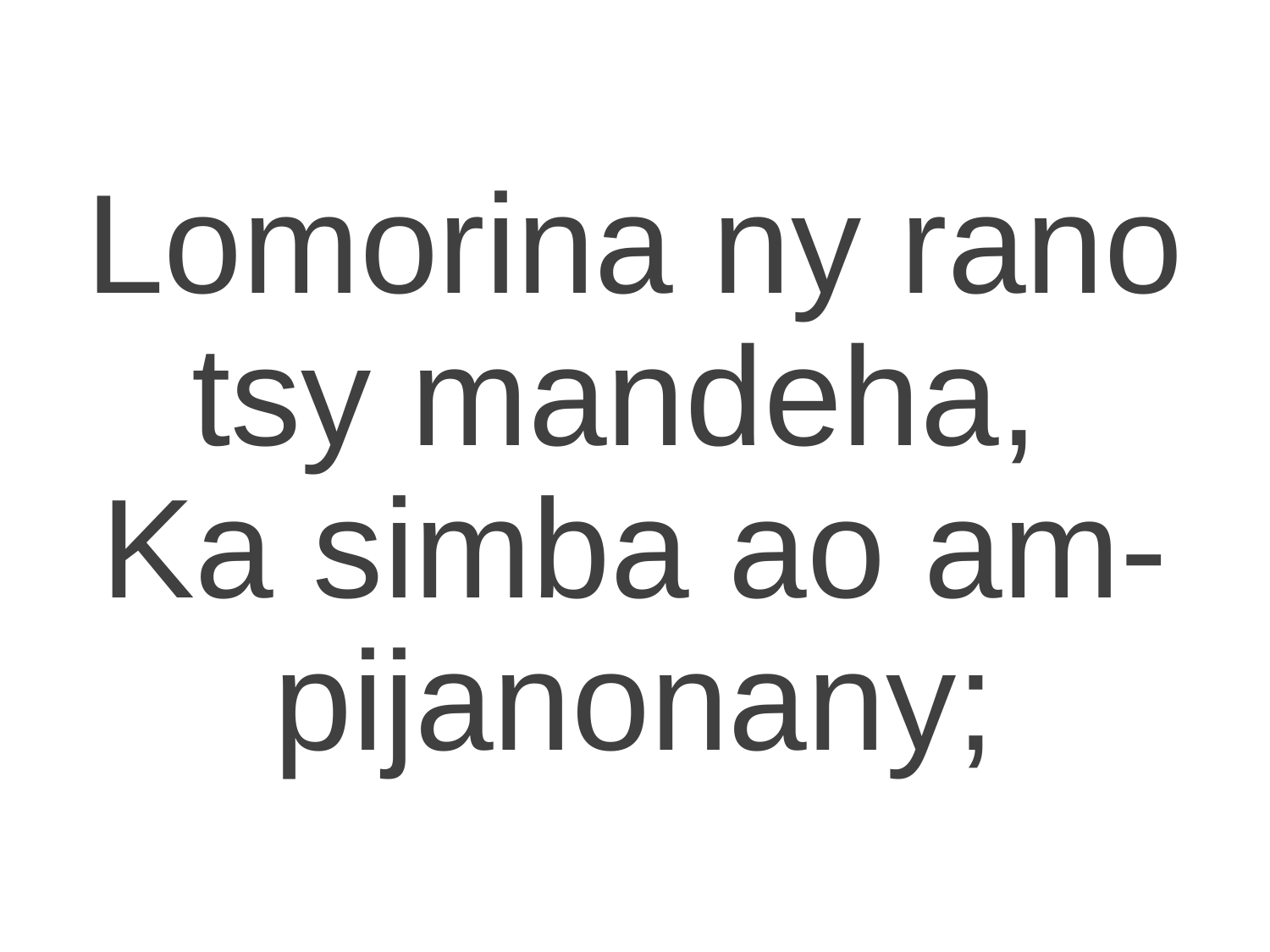

Lomorina ny rano tsy mandeha,
Ka simba ao am-pijanonany;